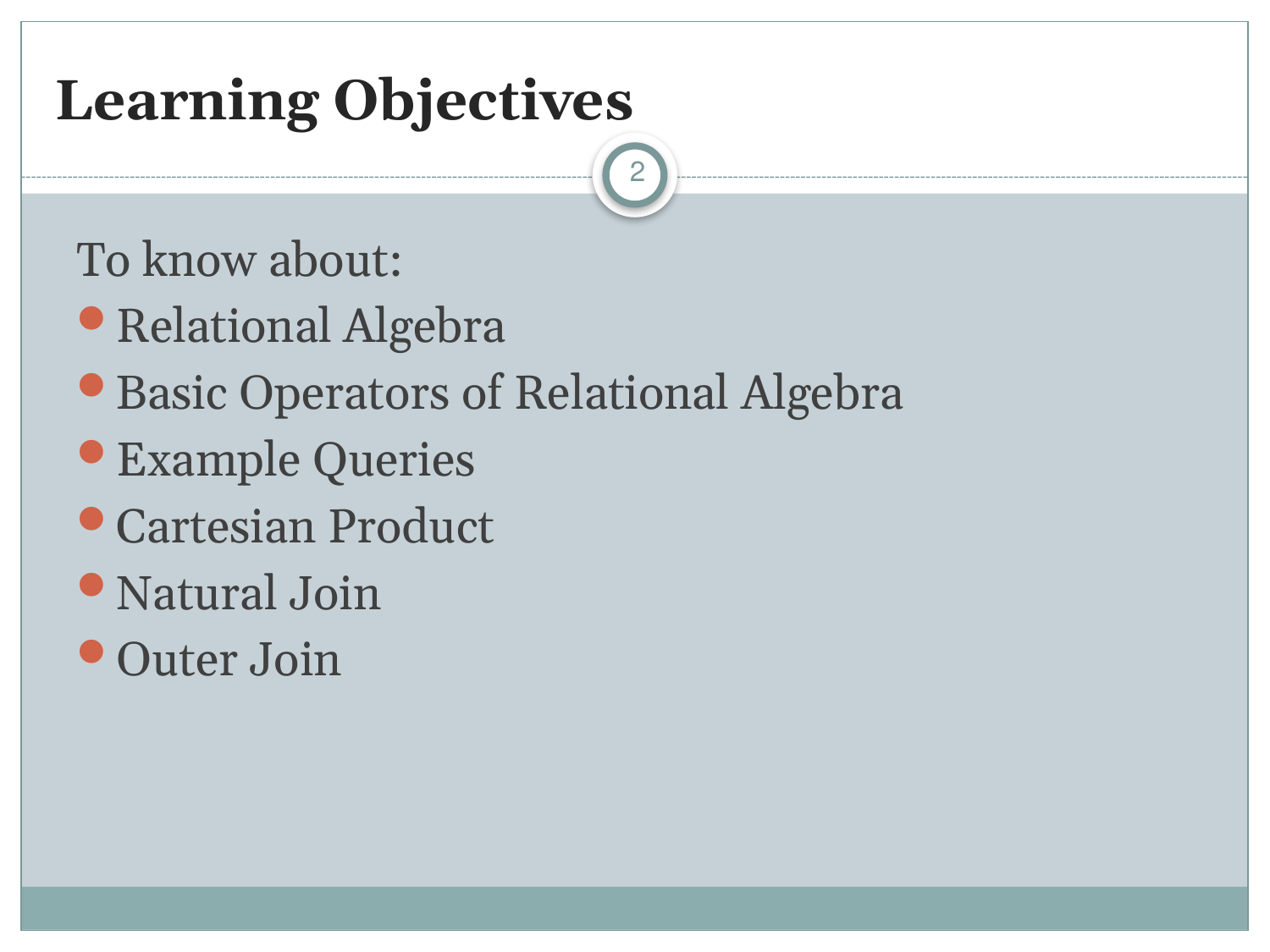

# Learning Objectives
2
To know about:
Relational Algebra
Basic Operators of Relational Algebra
Example Queries
Cartesian Product
Natural Join
Outer Join